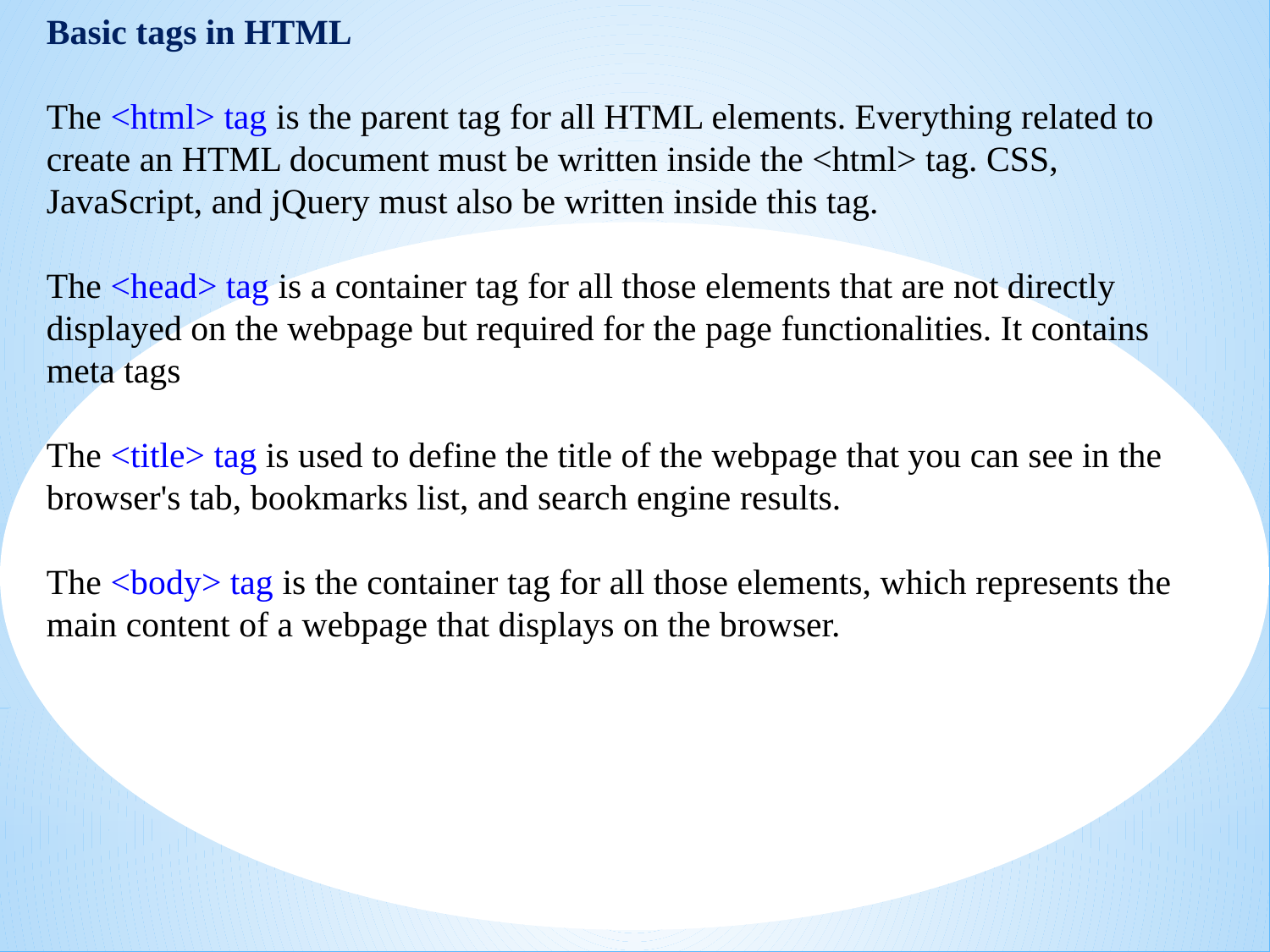

Basic tags in HTML

The <html> tag is the parent tag for all HTML elements. Everything related to create an HTML document must be written inside the <html> tag. CSS, JavaScript, and jQuery must also be written inside this tag.

The <head> tag is a container tag for all those elements that are not directly displayed on the webpage but required for the page functionalities. It contains meta tags

The <title> tag is used to define the title of the webpage that you can see in the browser's tab, bookmarks list, and search engine results.

The <body> tag is the container tag for all those elements, which represents the main content of a webpage that displays on the browser.